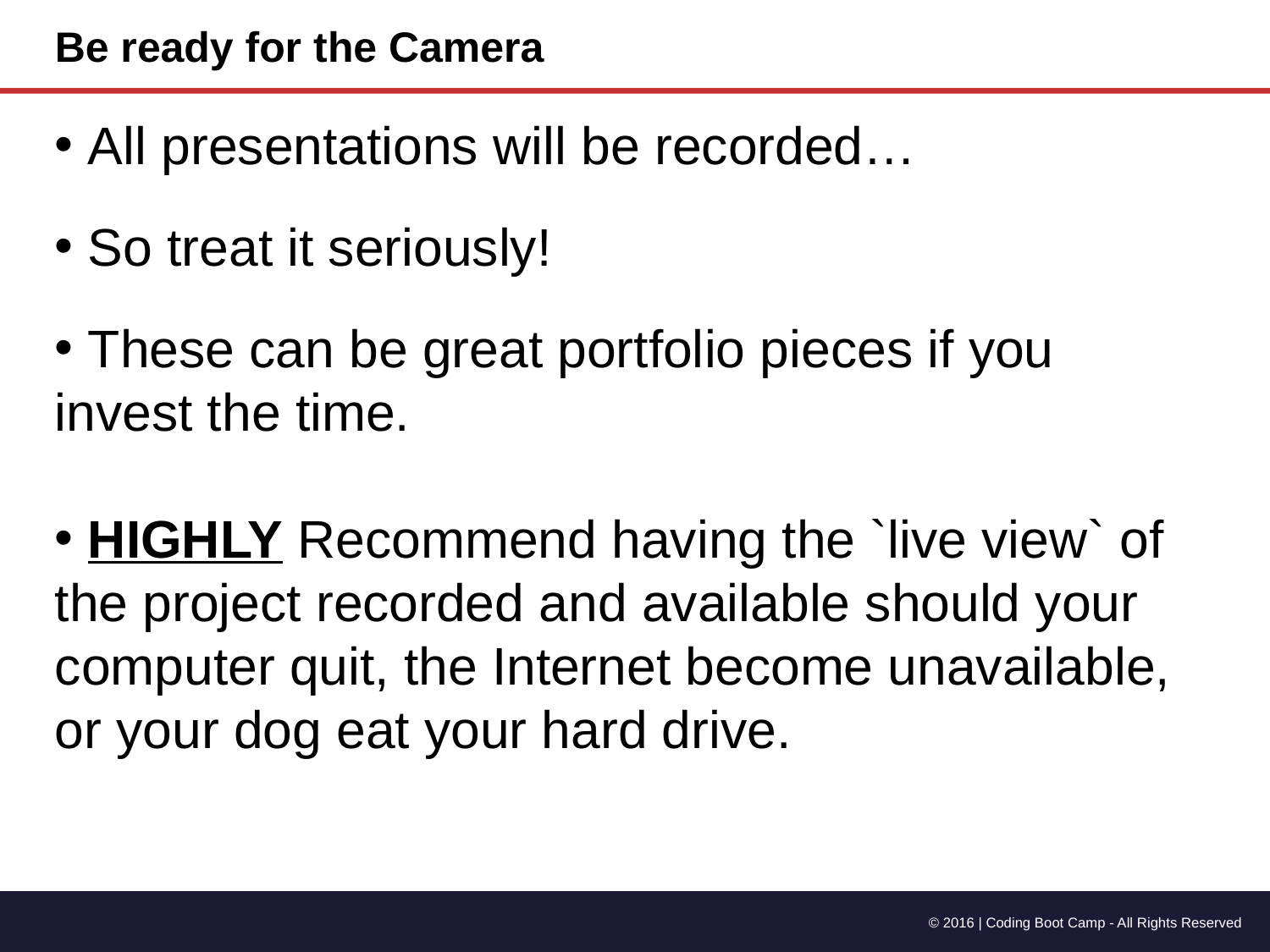

Be ready for the Camera
 All presentations will be recorded…

 So treat it seriously!

 These can be great portfolio pieces if you invest the time.

 HIGHLY Recommend having the `live view` of the project recorded and available should your computer quit, the Internet become unavailable, or your dog eat your hard drive.